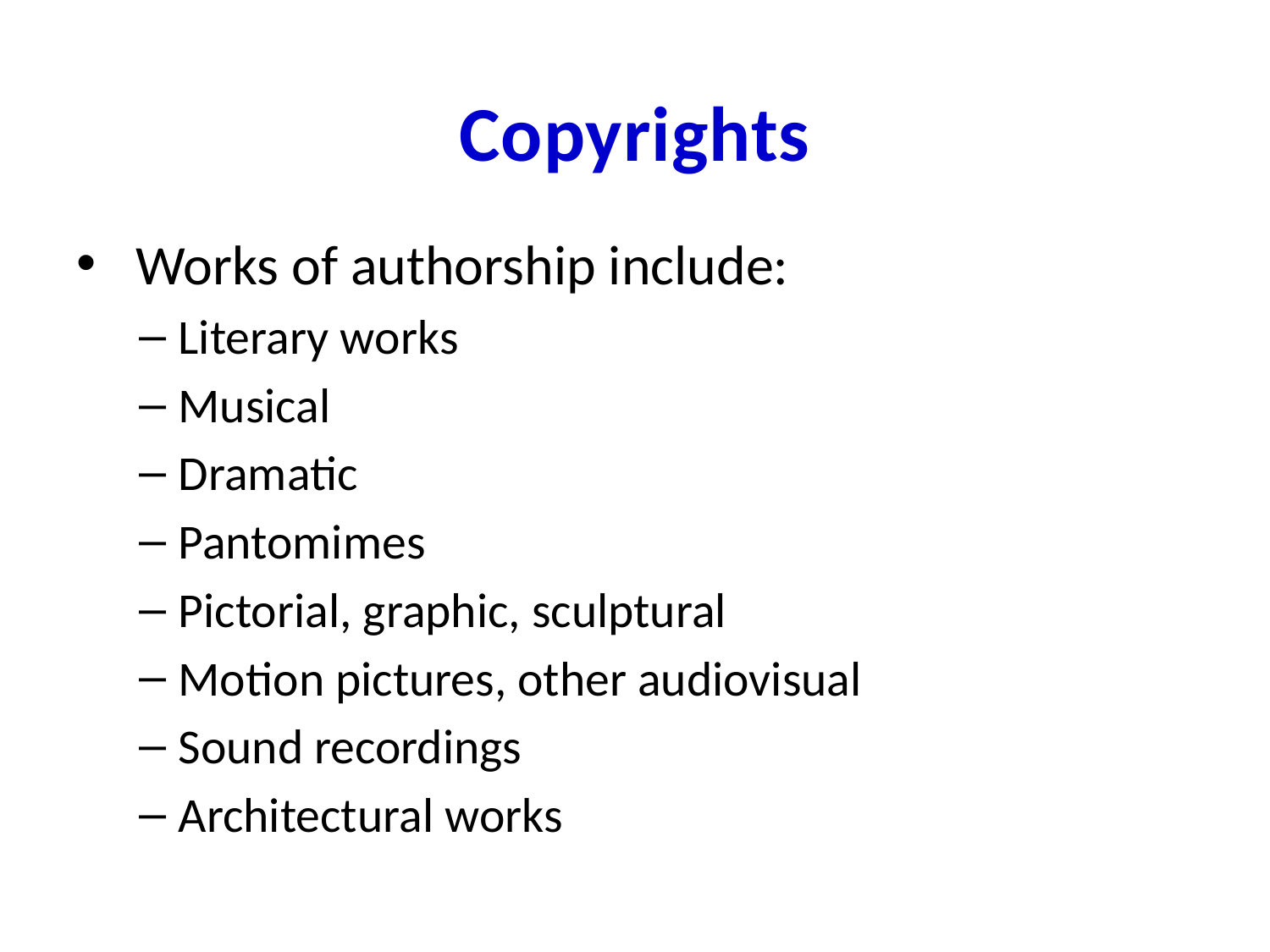

# Copyrights
 Works of authorship include:
Literary works
Musical
Dramatic
Pantomimes
Pictorial, graphic, sculptural
Motion pictures, other audiovisual
Sound recordings
Architectural works